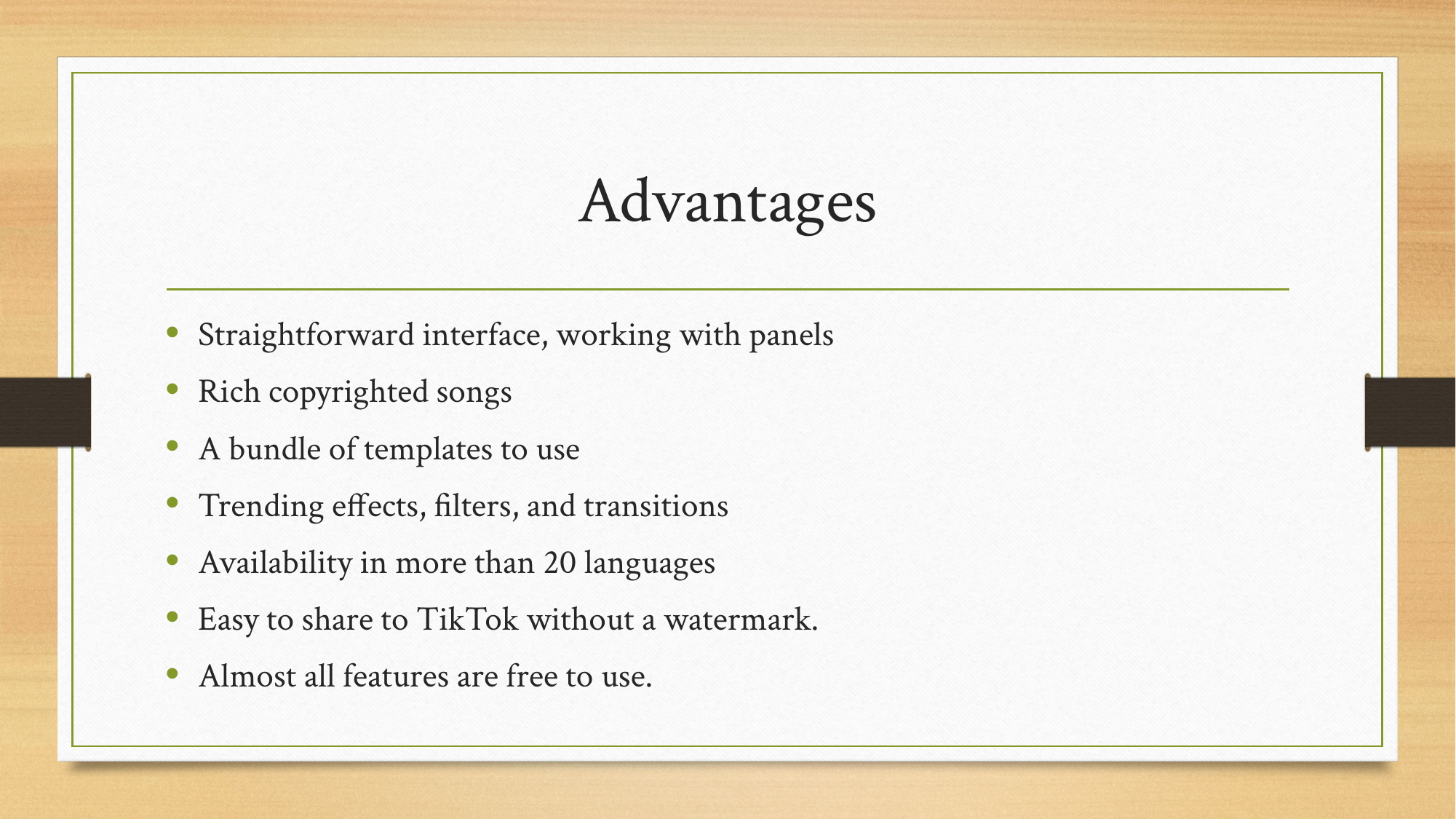

# Advantages
Straightforward interface, working with panels
Rich copyrighted songs
A bundle of templates to use
Trending effects, filters, and transitions
Availability in more than 20 languages
Easy to share to TikTok without a watermark.
Almost all features are free to use.